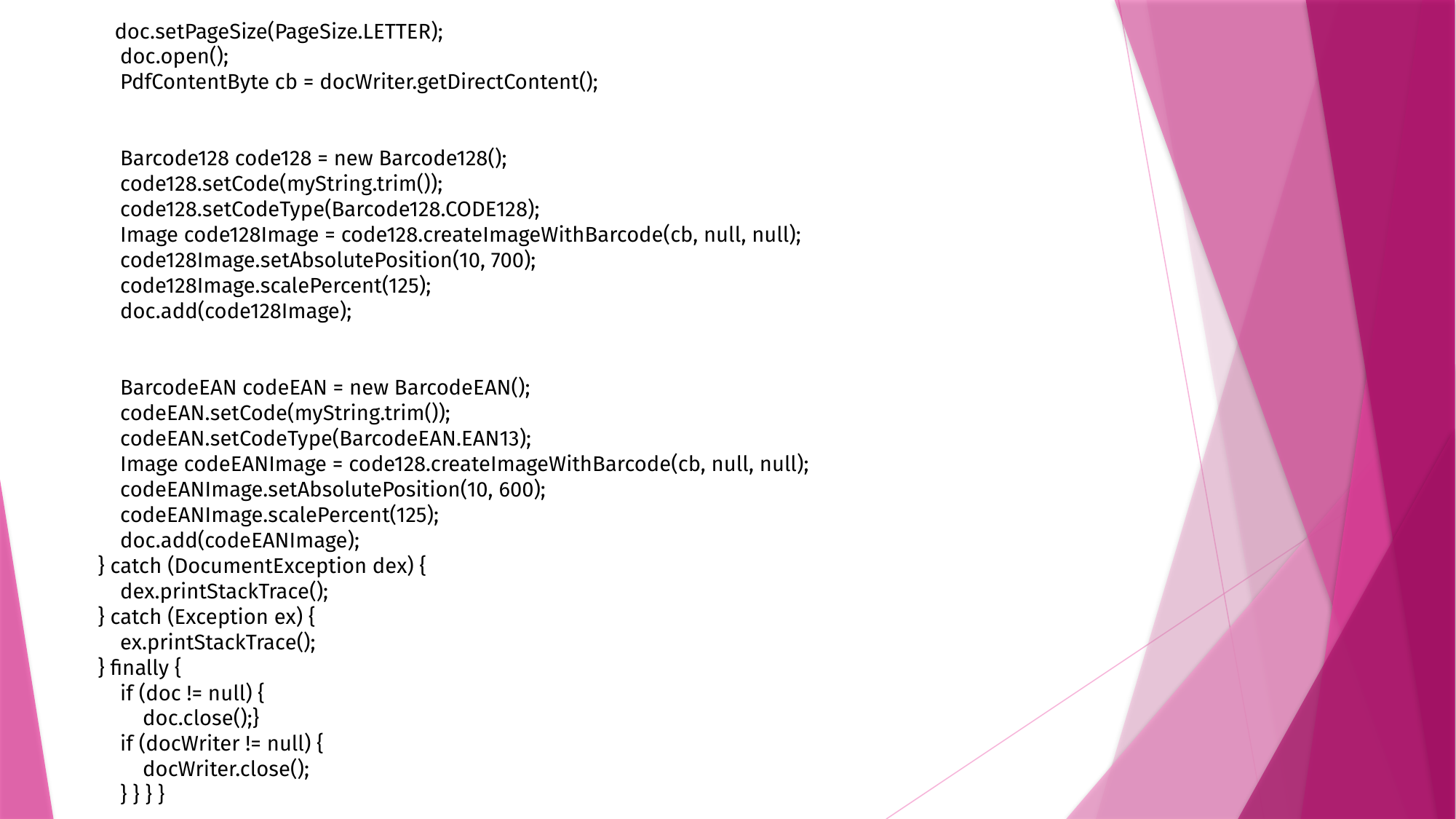

doc.setPageSize(PageSize.LETTER);
        doc.open();
        PdfContentByte cb = docWriter.getDirectContent();

        Barcode128 code128 = new Barcode128();
        code128.setCode(myString.trim());
        code128.setCodeType(Barcode128.CODE128);
        Image code128Image = code128.createImageWithBarcode(cb, null, null);
        code128Image.setAbsolutePosition(10, 700);
        code128Image.scalePercent(125);
        doc.add(code128Image);

        BarcodeEAN codeEAN = new BarcodeEAN();
        codeEAN.setCode(myString.trim());
        codeEAN.setCodeType(BarcodeEAN.EAN13);
        Image codeEANImage = code128.createImageWithBarcode(cb, null, null);
        codeEANImage.setAbsolutePosition(10, 600);
        codeEANImage.scalePercent(125);
        doc.add(codeEANImage);
    } catch (DocumentException dex) {
        dex.printStackTrace();
    } catch (Exception ex) {
        ex.printStackTrace();
    } finally {
        if (doc != null) {
            doc.close();}
        if (docWriter != null) {
            docWriter.close();
        } } } }